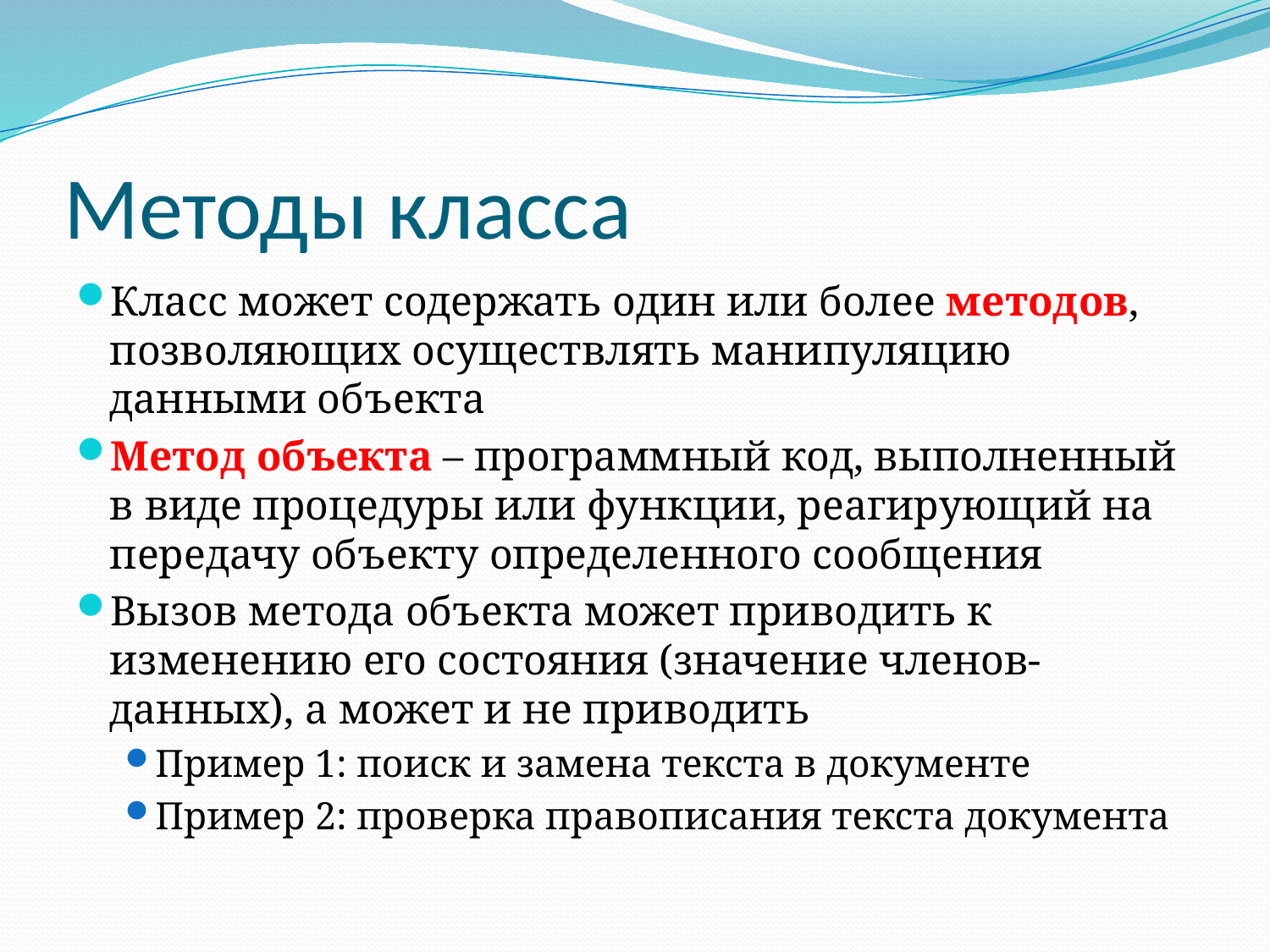

# Методы класса
Класс может содержать один или более методов, позволяющих осуществлять манипуляцию данными объекта
Метод объекта – программный код, выполненный в виде процедуры или функции, реагирующий на передачу объекту определенного сообщения
Вызов метода объекта может приводить к изменению его состояния (значение членов-данных), а может и не приводить
Пример 1: поиск и замена текста в документе
Пример 2: проверка правописания текста документа